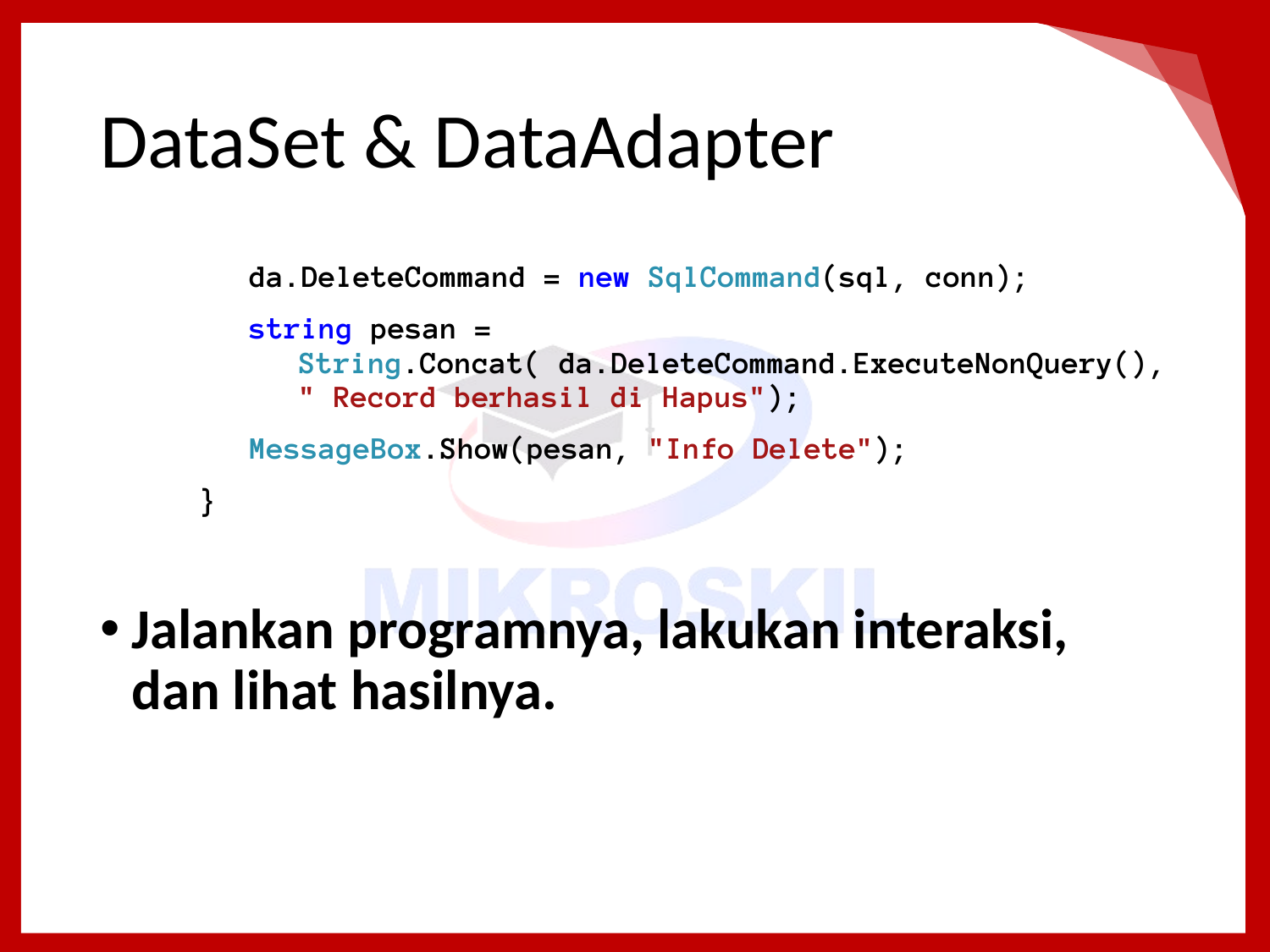

# DataSet & DataAdapter
da.DeleteCommand = new SqlCommand(sql, conn);
string pesan = String.Concat( da.DeleteCommand.ExecuteNonQuery(), " Record berhasil di Hapus");
MessageBox.Show(pesan, "Info Delete");
}

Jalankan programnya, lakukan interaksi, dan lihat hasilnya.